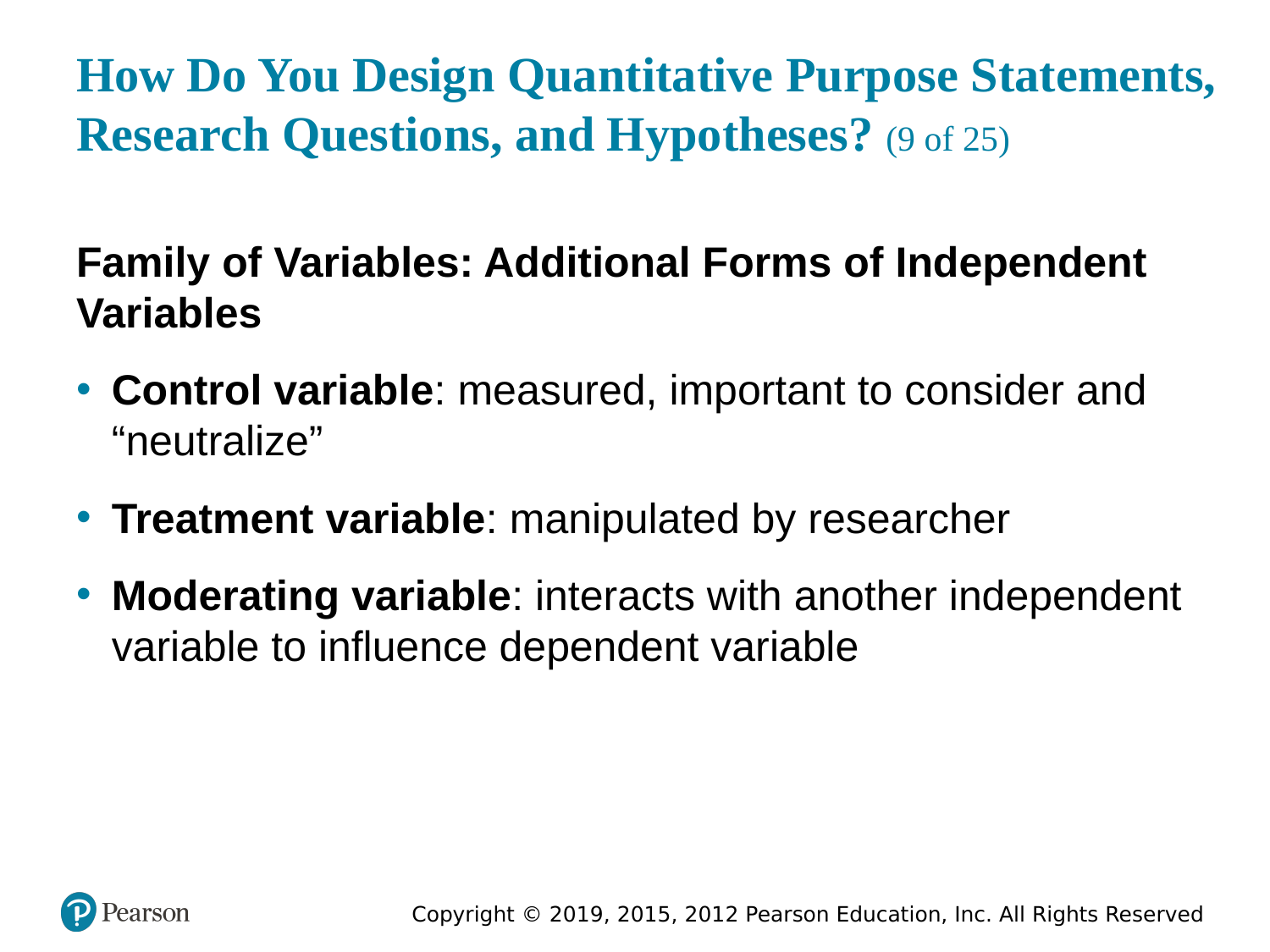

# How Do You Design Quantitative Purpose Statements, Research Questions, and Hypotheses? (9 of 25)
Family of Variables: Additional Forms of Independent Variables
Control variable: measured, important to consider and “neutralize”
Treatment variable: manipulated by researcher
Moderating variable: interacts with another independent variable to influence dependent variable